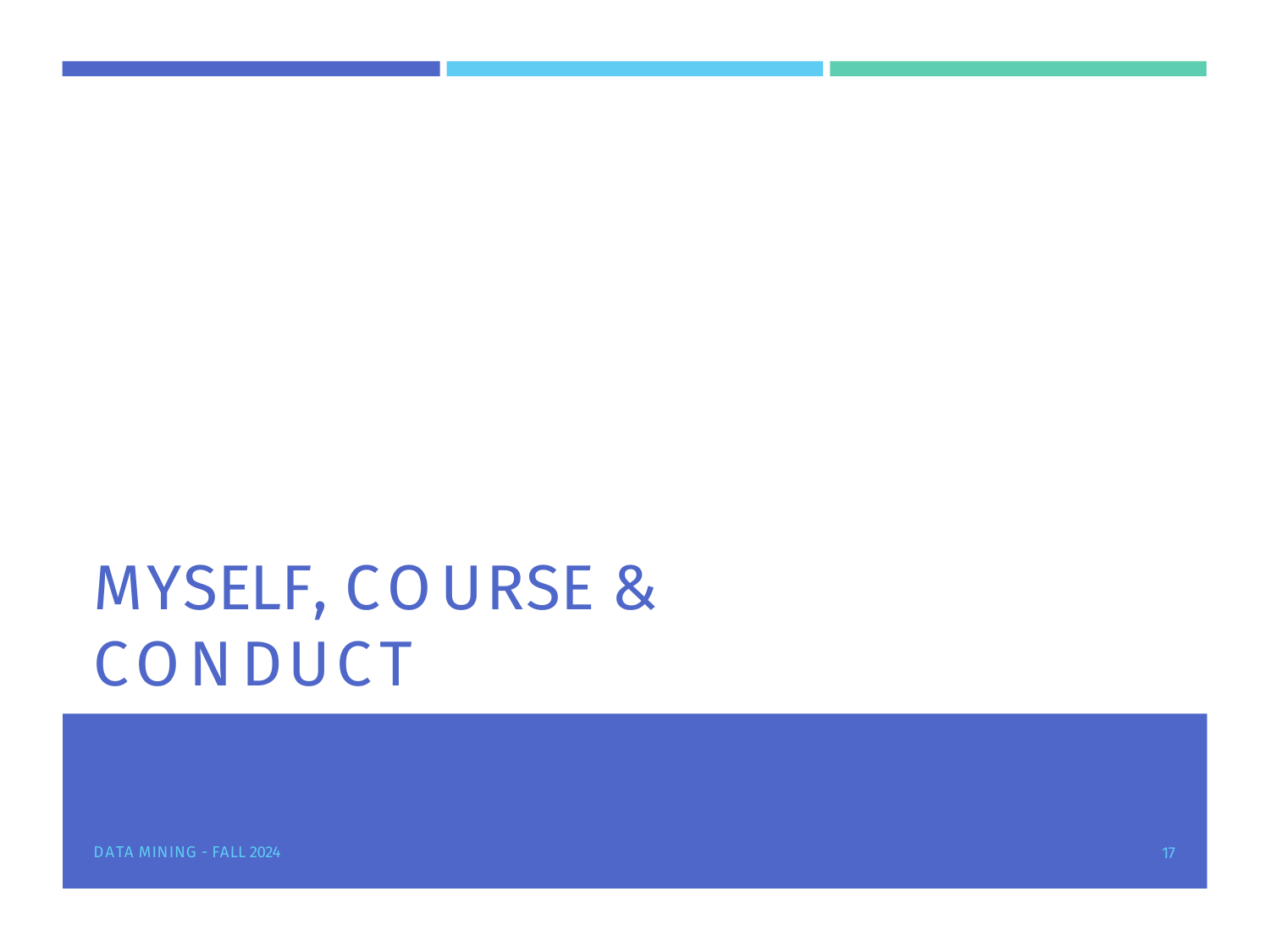

# MYSELF, COURSE & CONDUCT

DATA MINING - FALL 2024
17